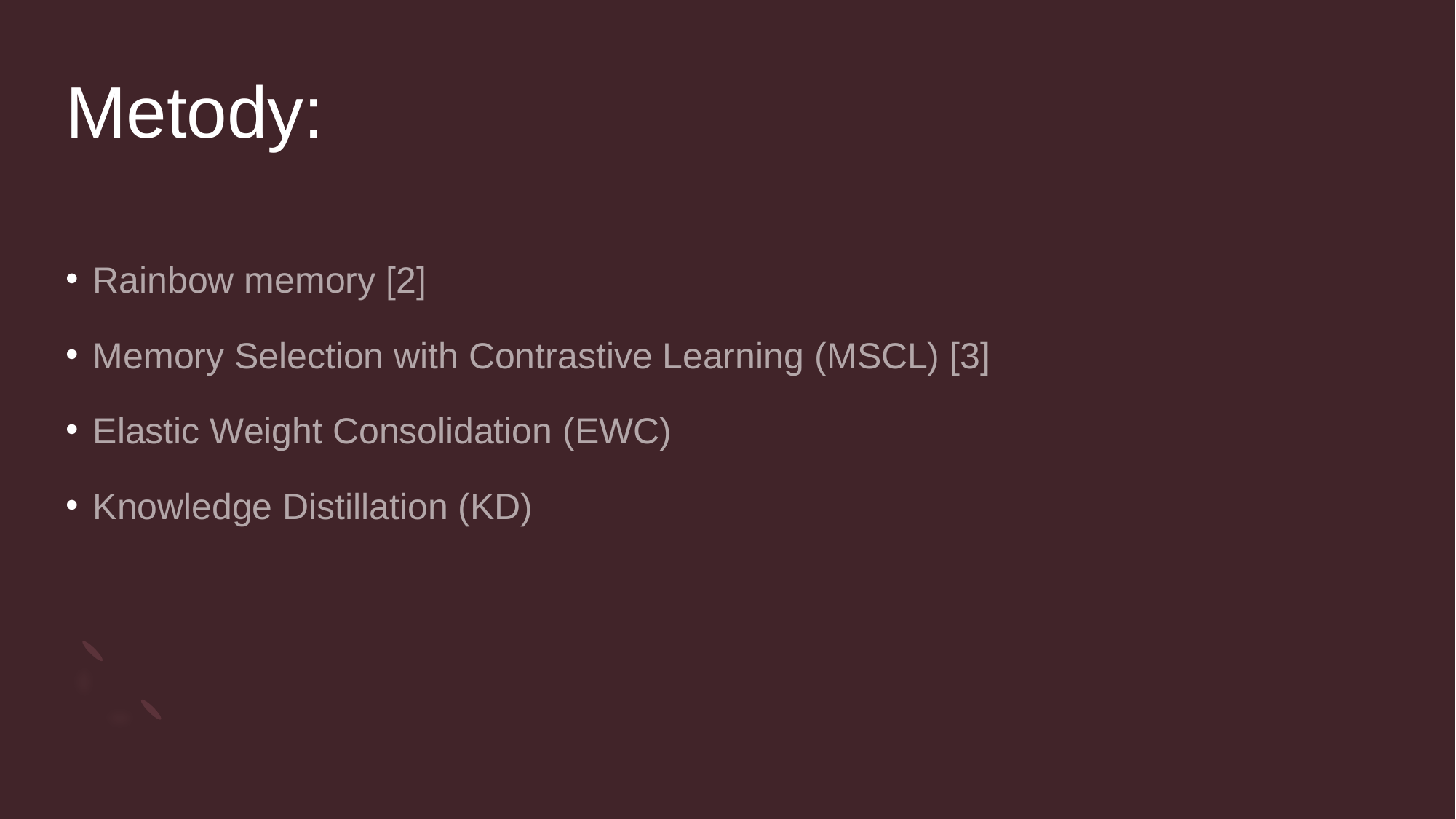

# Metody:
Rainbow memory [2]
Memory Selection with Contrastive Learning (MSCL) [3]
Elastic Weight Consolidation (EWC)
Knowledge Distillation (KD)